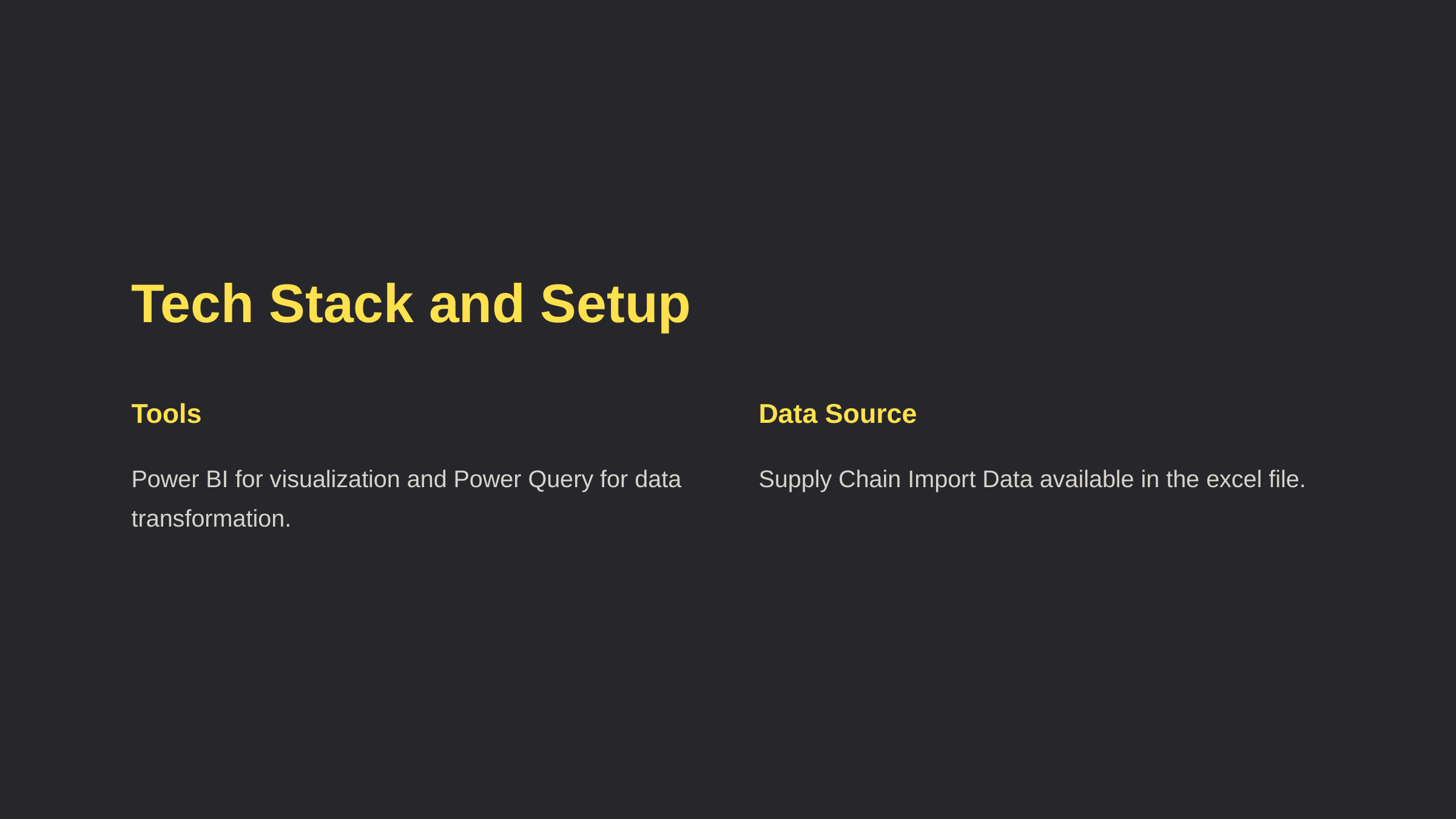

Tech Stack and Setup
Tools
Data Source
Power BI for visualization and Power Query for data transformation.
Supply Chain Import Data available in the excel file.